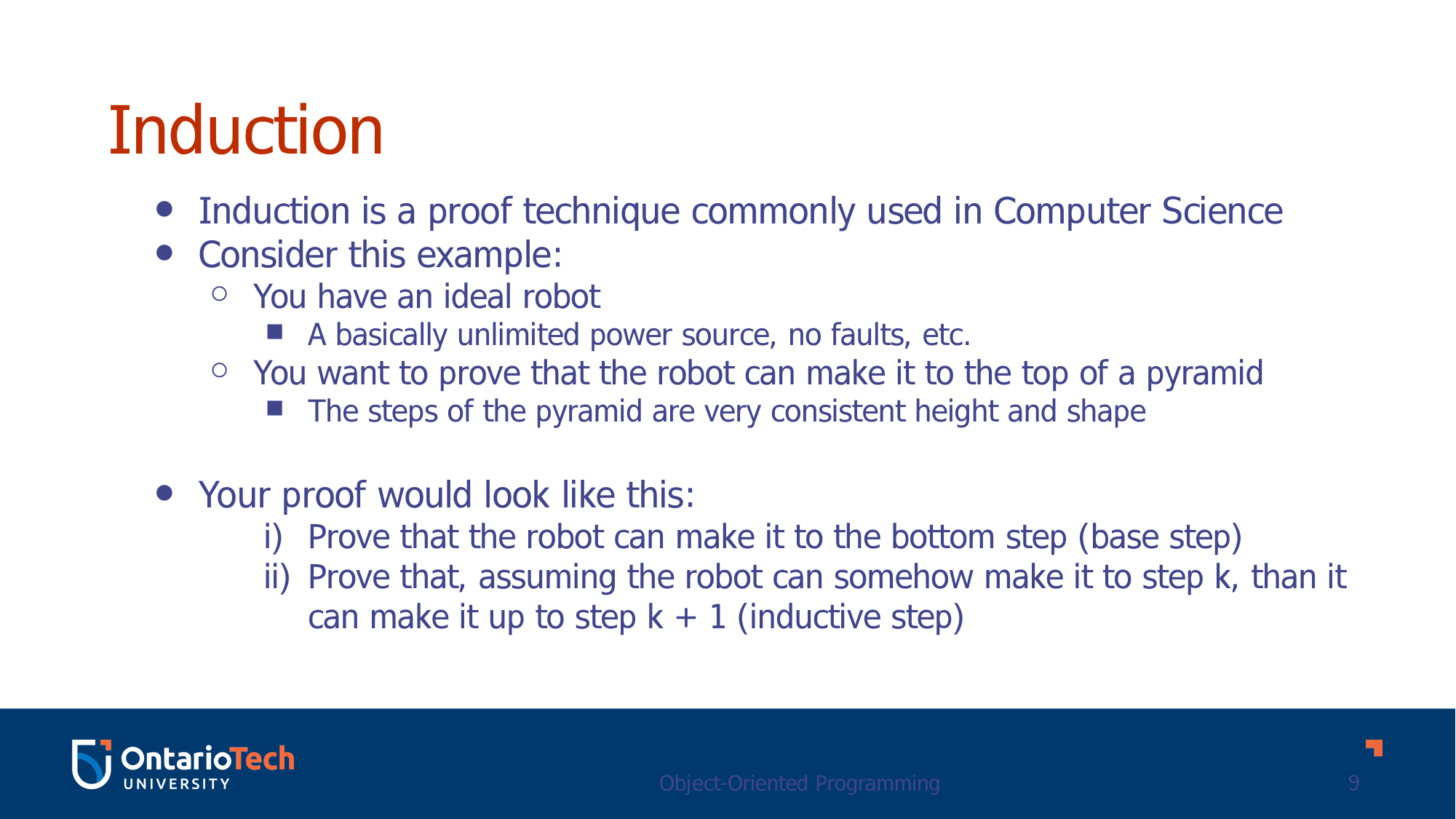

Induction
Induction is a proof technique commonly used in Computer Science
Consider this example:
You have an ideal robot
A basically unlimited power source, no faults, etc.
You want to prove that the robot can make it to the top of a pyramid
The steps of the pyramid are very consistent height and shape

Your proof would look like this:
Prove that the robot can make it to the bottom step (base step)
Prove that, assuming the robot can somehow make it to step k, than it can make it up to step k + 1 (inductive step)
Object-Oriented Programming
9